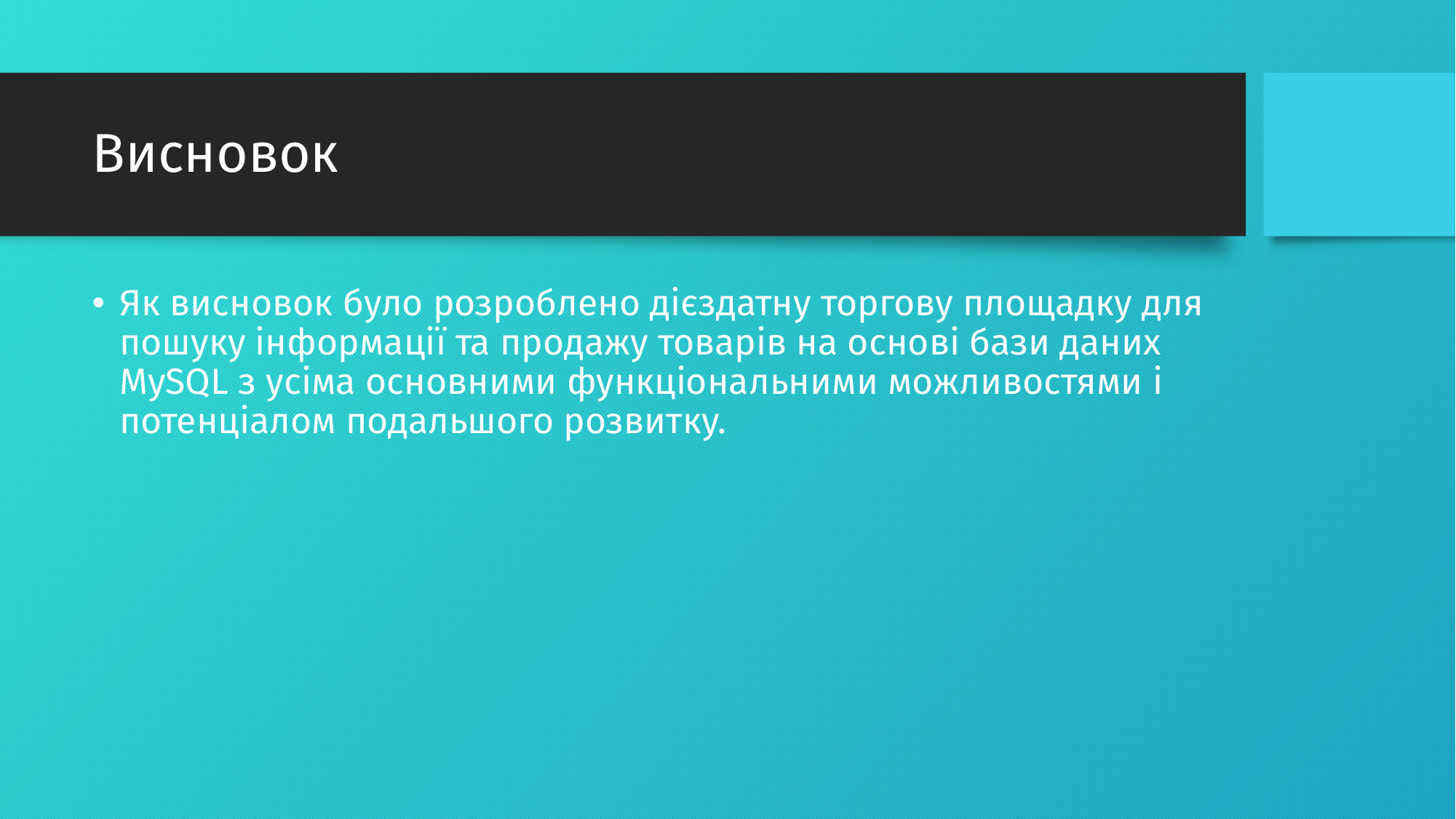

# Висновок
Як висновок було розроблено дієздатну торгову площадку для пошуку інформації та продажу товарів на основі бази даних MySQL з усіма основними функціональними можливостями і потенціалом подальшого розвитку.